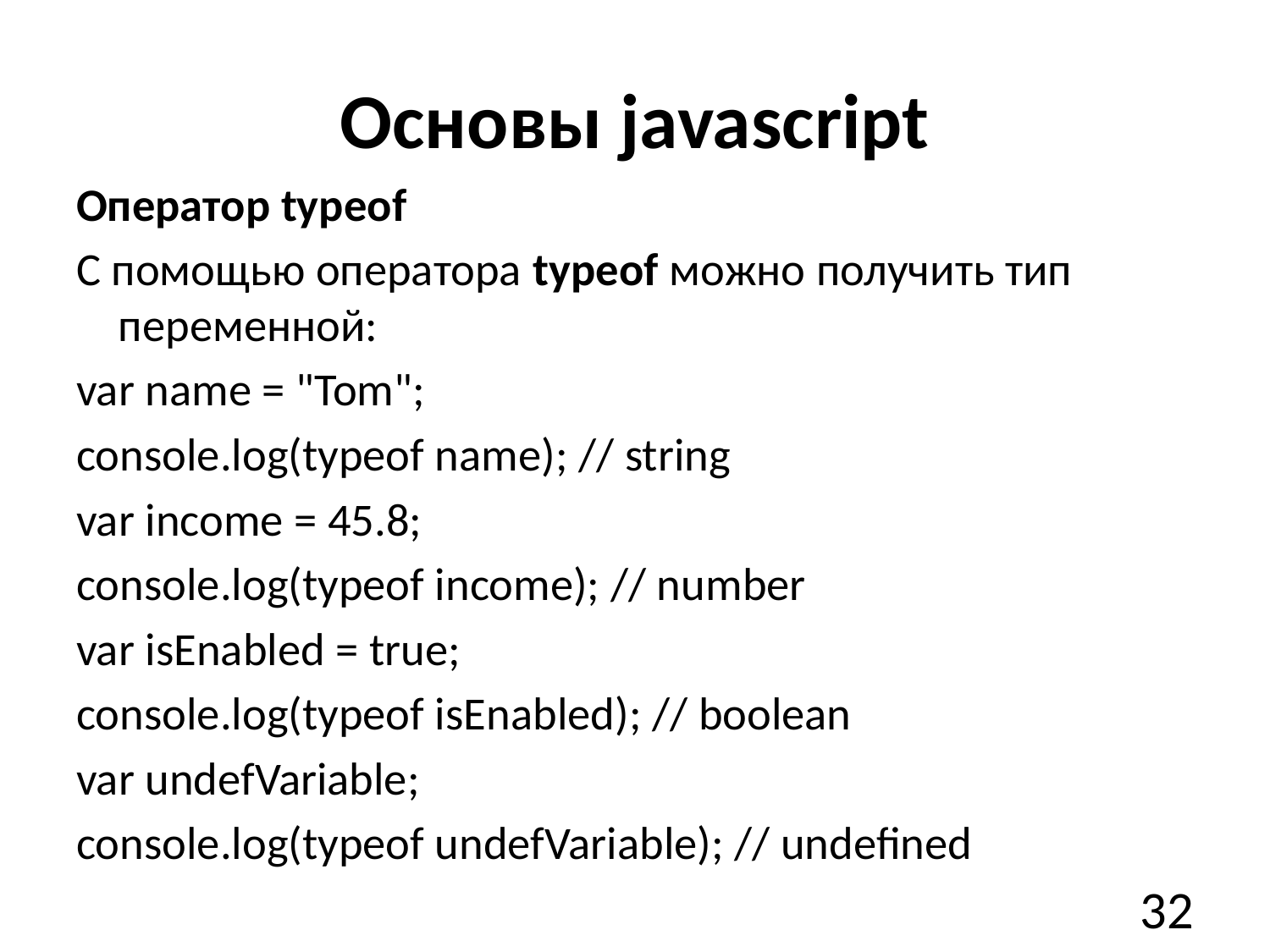

# Основы javascript
Оператор typeof
С помощью оператора typeof можно получить тип переменной:
var name = "Tom";
console.log(typeof name); // string
var income = 45.8;
console.log(typeof income); // number
var isEnabled = true;
console.log(typeof isEnabled); // boolean
var undefVariable;
console.log(typeof undefVariable); // undefined

32